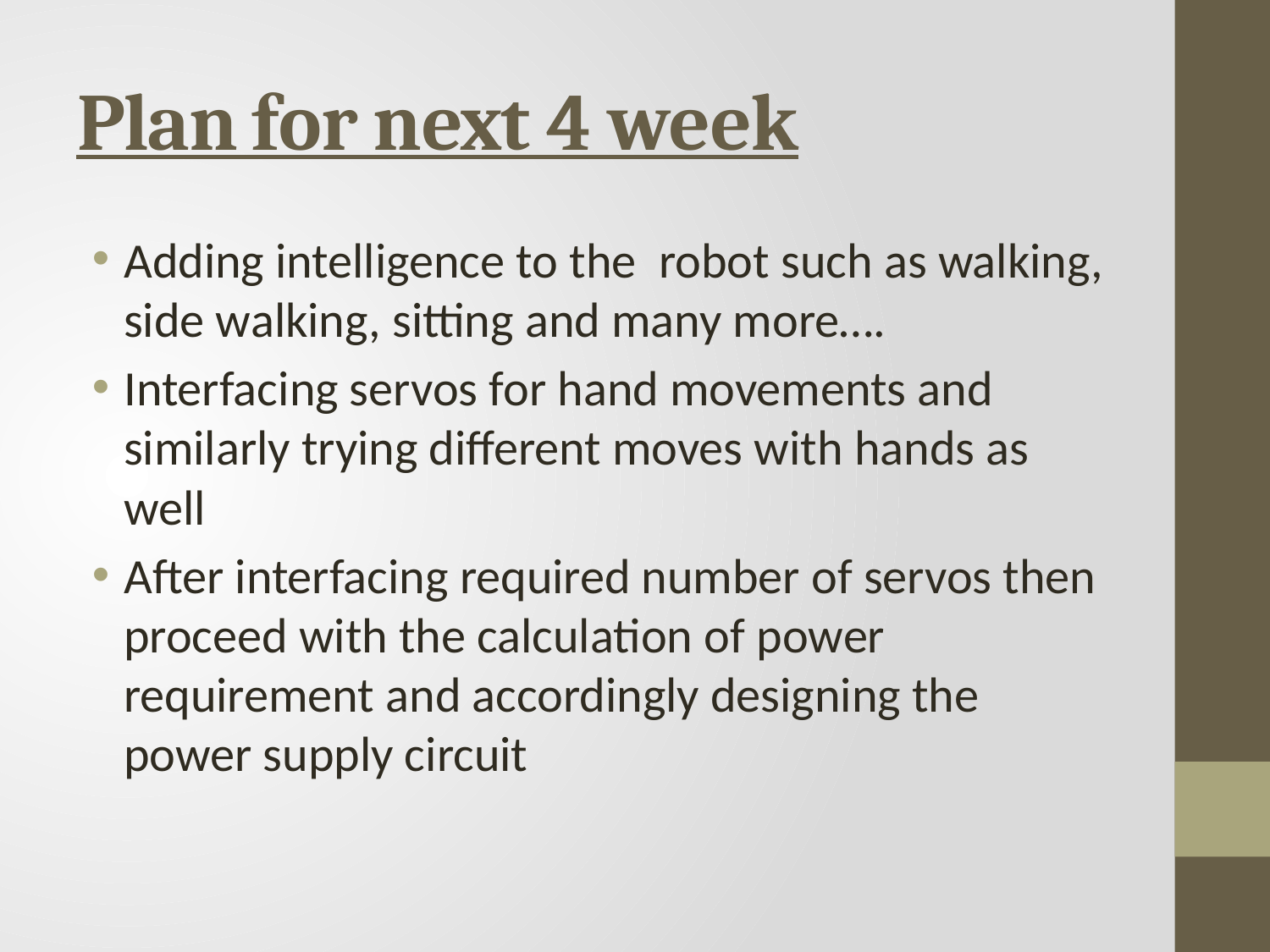

# Plan for next 4 week
Adding intelligence to the  robot such as walking, side walking, sitting and many more….
Interfacing servos for hand movements and similarly trying different moves with hands as well
After interfacing required number of servos then proceed with the calculation of power requirement and accordingly designing the power supply circuit